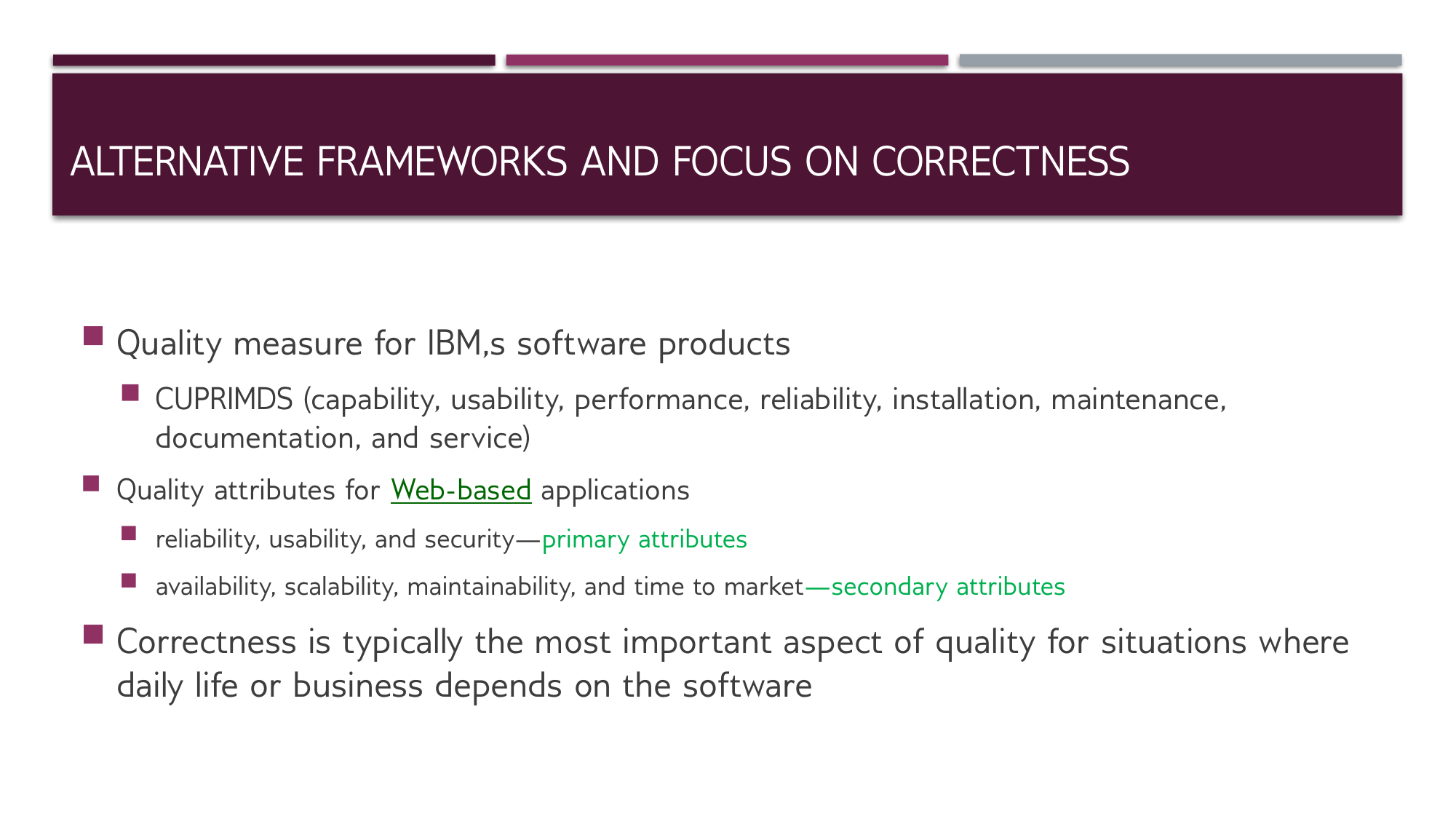

# Alternative frameworks and focus on correctness
Quality measure for IBM,s software products
CUPRIMDS (capability, usability, performance, reliability, installation, maintenance, documentation, and service)
Quality attributes for Web-based applications
reliability, usability, and security—primary attributes
availability, scalability, maintainability, and time to market—secondary attributes
Correctness is typically the most important aspect of quality for situations where daily life or business depends on the software